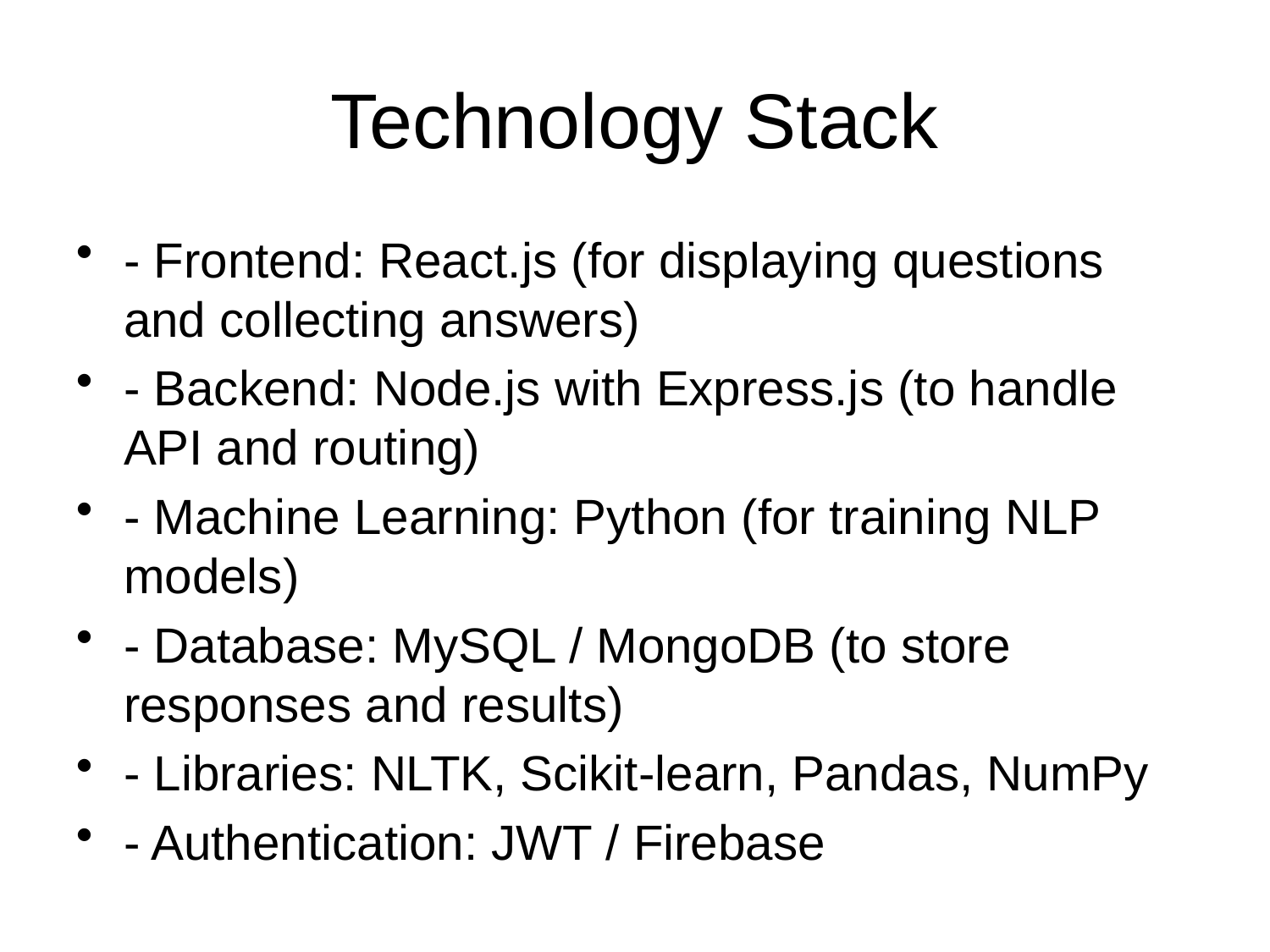

# Technology Stack
- Frontend: React.js (for displaying questions and collecting answers)
- Backend: Node.js with Express.js (to handle API and routing)
- Machine Learning: Python (for training NLP models)
- Database: MySQL / MongoDB (to store responses and results)
- Libraries: NLTK, Scikit-learn, Pandas, NumPy
- Authentication: JWT / Firebase